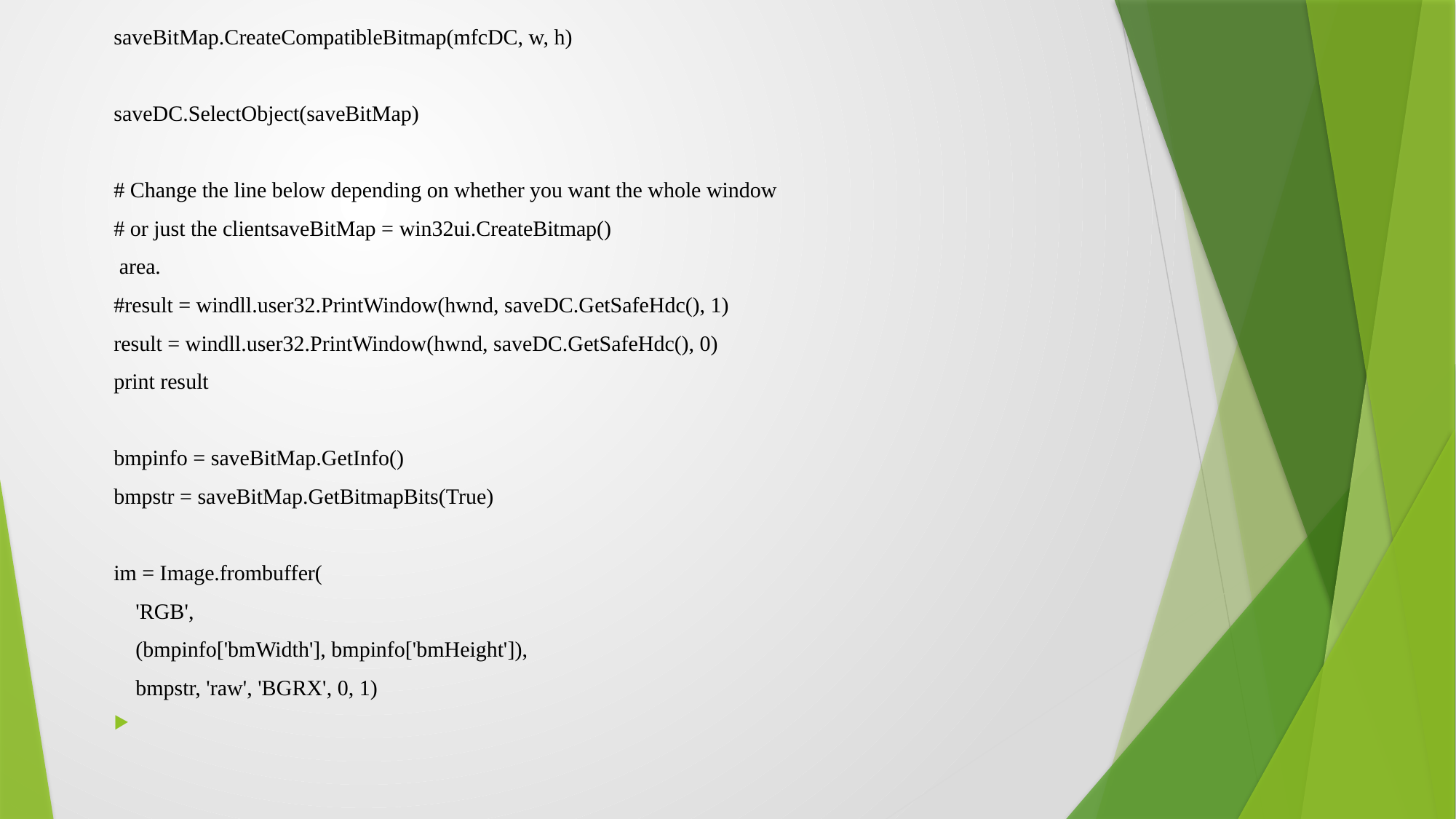

saveBitMap.CreateCompatibleBitmap(mfcDC, w, h)

saveDC.SelectObject(saveBitMap)

# Change the line below depending on whether you want the whole window
# or just the clientsaveBitMap = win32ui.CreateBitmap()
 area.
#result = windll.user32.PrintWindow(hwnd, saveDC.GetSafeHdc(), 1)
result = windll.user32.PrintWindow(hwnd, saveDC.GetSafeHdc(), 0)
print result

bmpinfo = saveBitMap.GetInfo()
bmpstr = saveBitMap.GetBitmapBits(True)

im = Image.frombuffer(
    'RGB',
    (bmpinfo['bmWidth'], bmpinfo['bmHeight']),
    bmpstr, 'raw', 'BGRX', 0, 1)

#